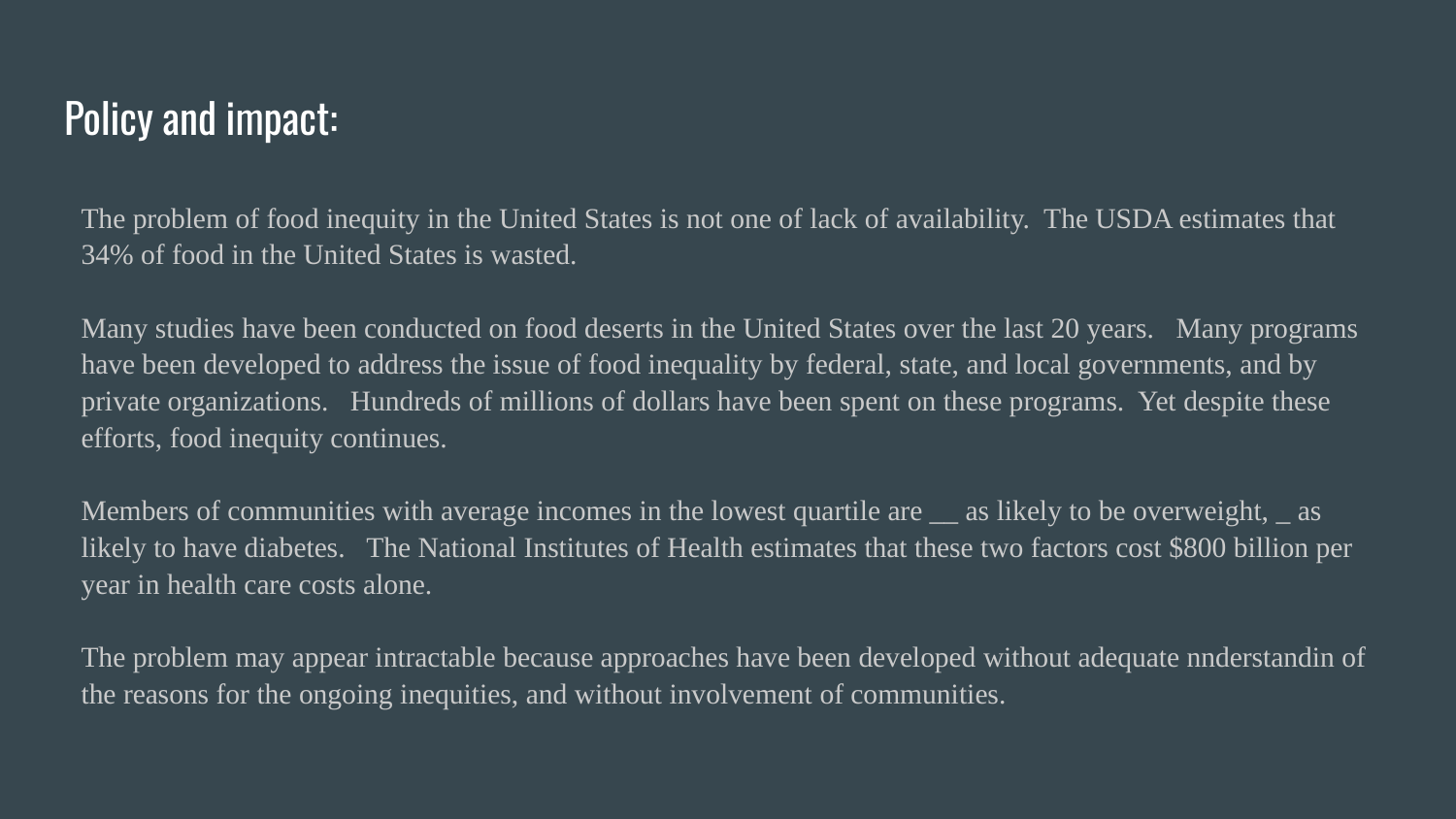

# Policy and impact:
The problem of food inequity in the United States is not one of lack of availability.  The USDA estimates that 34% of food in the United States is wasted.

Many studies have been conducted on food deserts in the United States over the last 20 years.   Many programs have been developed to address the issue of food inequality by federal, state, and local governments, and by private organizations.   Hundreds of millions of dollars have been spent on these programs.  Yet despite these efforts, food inequity continues.

Members of communities with average incomes in the lowest quartile are __ as likely to be overweight, _ as likely to have diabetes.   The National Institutes of Health estimates that these two factors cost $800 billion per year in health care costs alone.

The problem may appear intractable because approaches have been developed without adequate nnderstandin of the reasons for the ongoing inequities, and without involvement of communities.